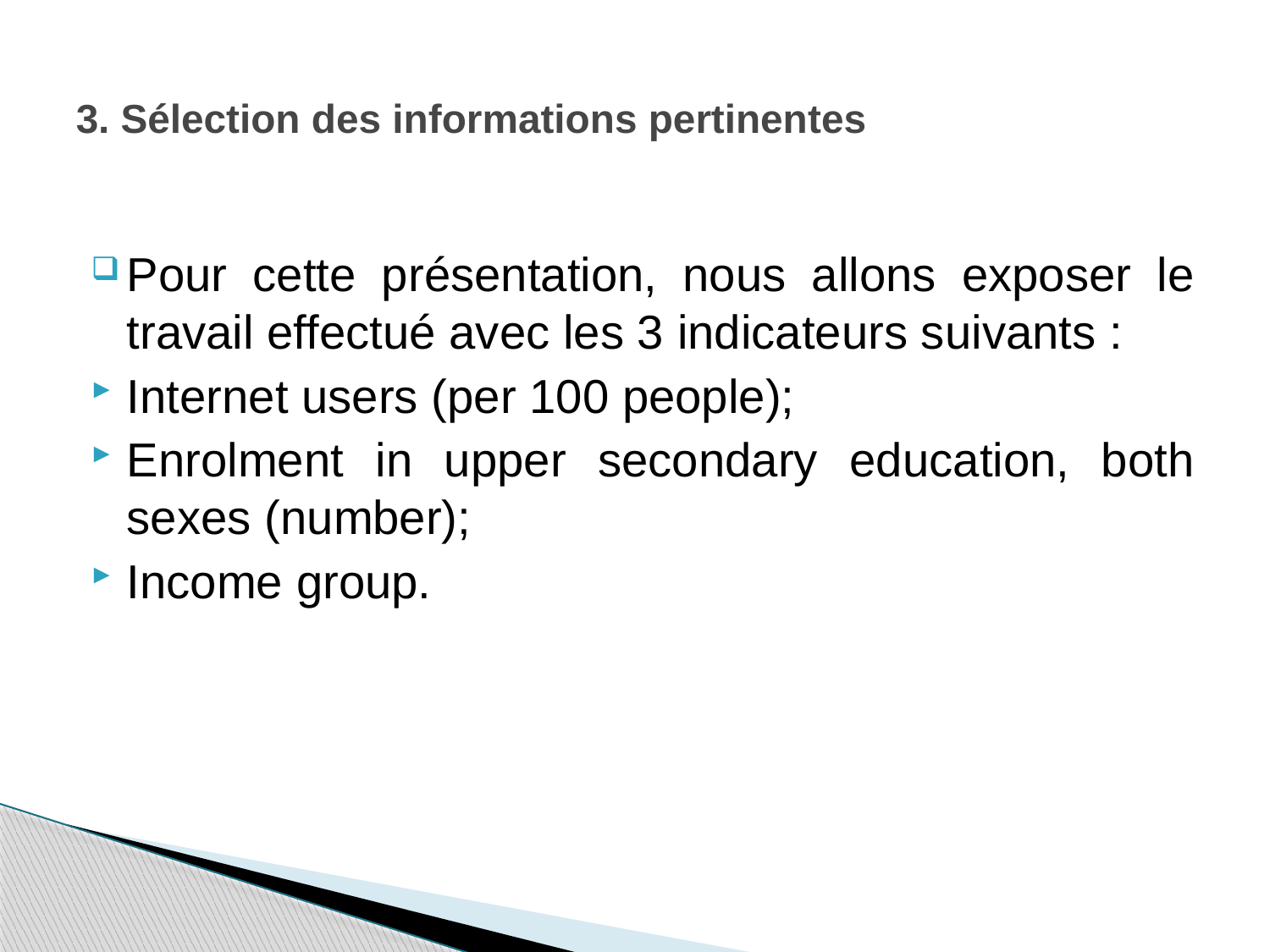

# 3. Sélection des informations pertinentes
Pour cette présentation, nous allons exposer le travail effectué avec les 3 indicateurs suivants :
Internet users (per 100 people);
Enrolment in upper secondary education, both sexes (number);
Income group.